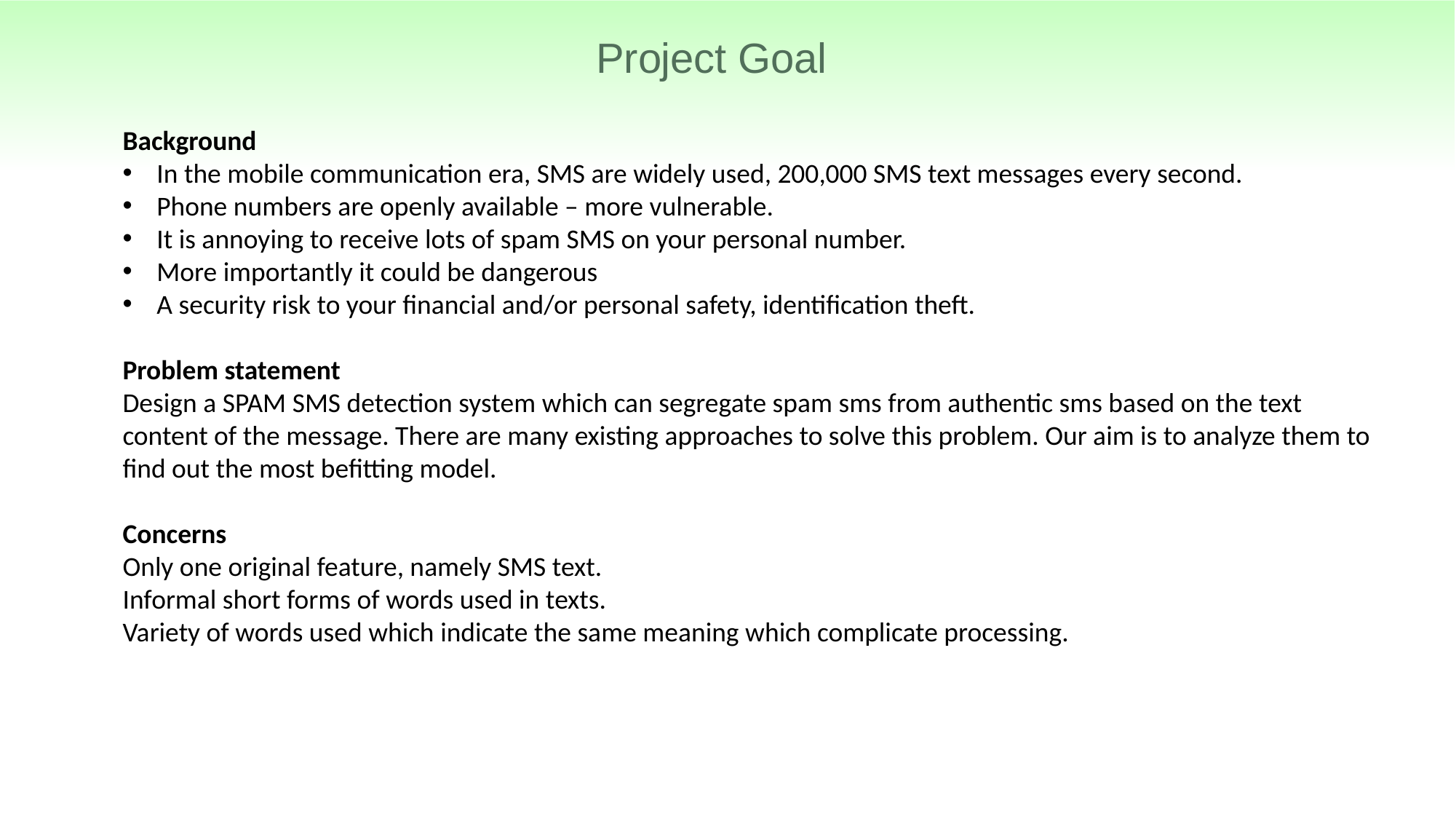

# Project Goal
Background
In the mobile communication era, SMS are widely used, 200,000 SMS text messages every second.
Phone numbers are openly available – more vulnerable.
It is annoying to receive lots of spam SMS on your personal number.
More importantly it could be dangerous
A security risk to your financial and/or personal safety, identification theft.

Problem statement
Design a SPAM SMS detection system which can segregate spam sms from authentic sms based on the text content of the message. There are many existing approaches to solve this problem. Our aim is to analyze them to find out the most befitting model.

Concerns
Only one original feature, namely SMS text.
Informal short forms of words used in texts.
Variety of words used which indicate the same meaning which complicate processing.